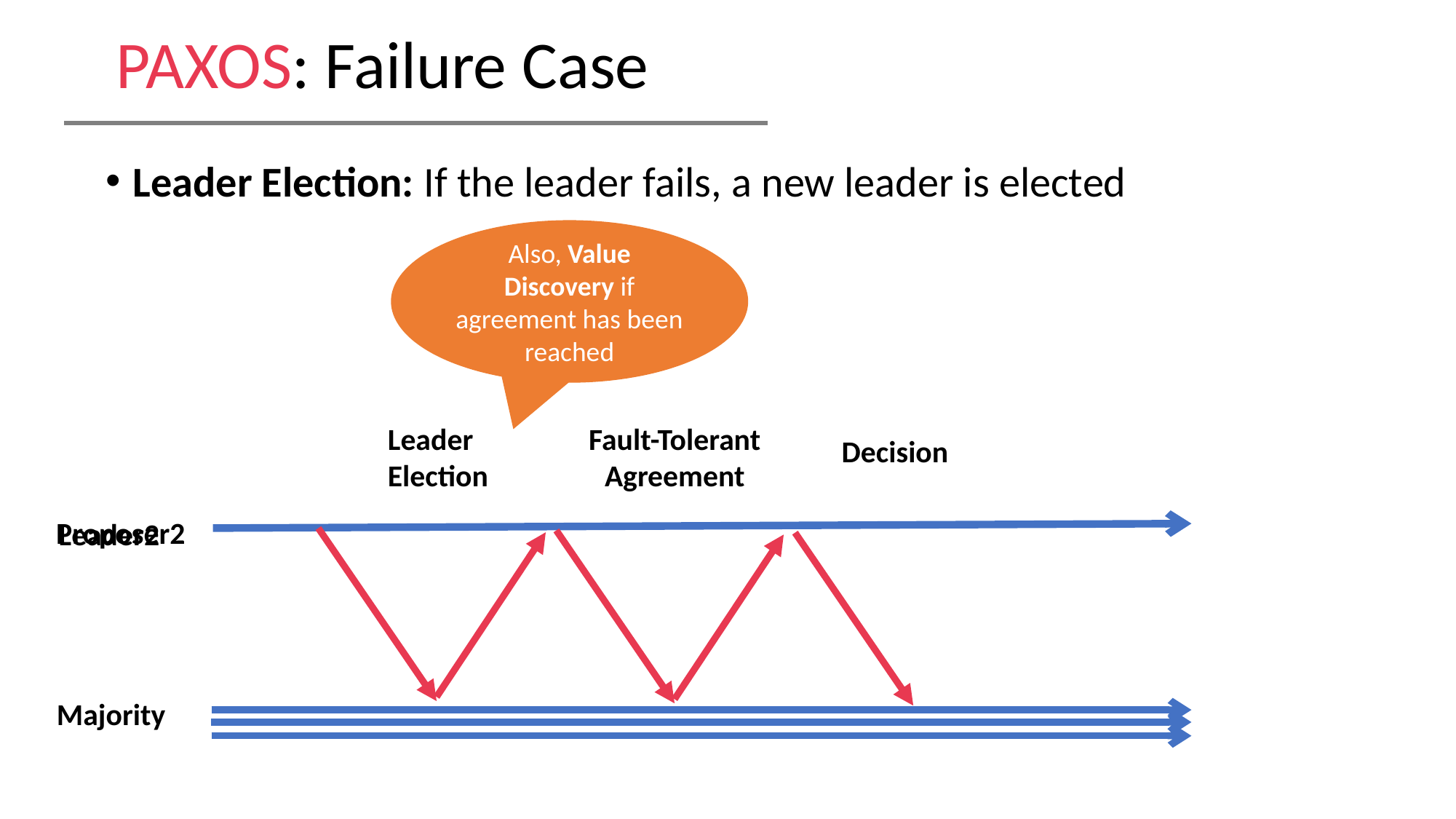

PAXOS: Failure Case
Leader Election: If the leader fails, a new leader is elected

Also, Value Discovery if agreement has been reached
Leader
Election
Fault-Tolerant
Agreement
Decision
Proposer2
Leader2
Majority